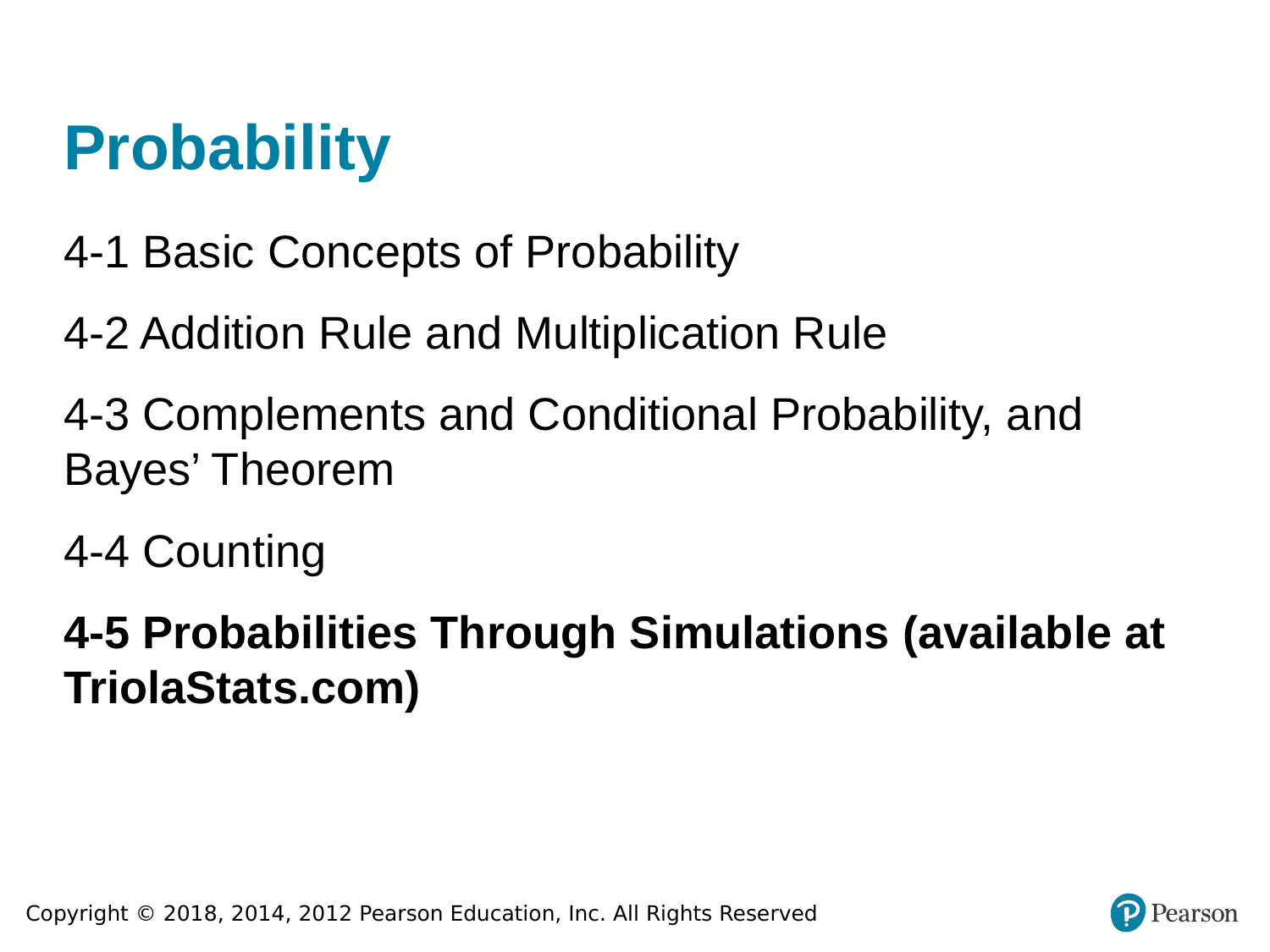

# Probability
4-1 Basic Concepts of Probability
4-2 Addition Rule and Multiplication Rule
4-3 Complements and Conditional Probability, and Bayes’ Theorem
4-4 Counting
4-5 Probabilities Through Simulations (available at TriolaStats.com)